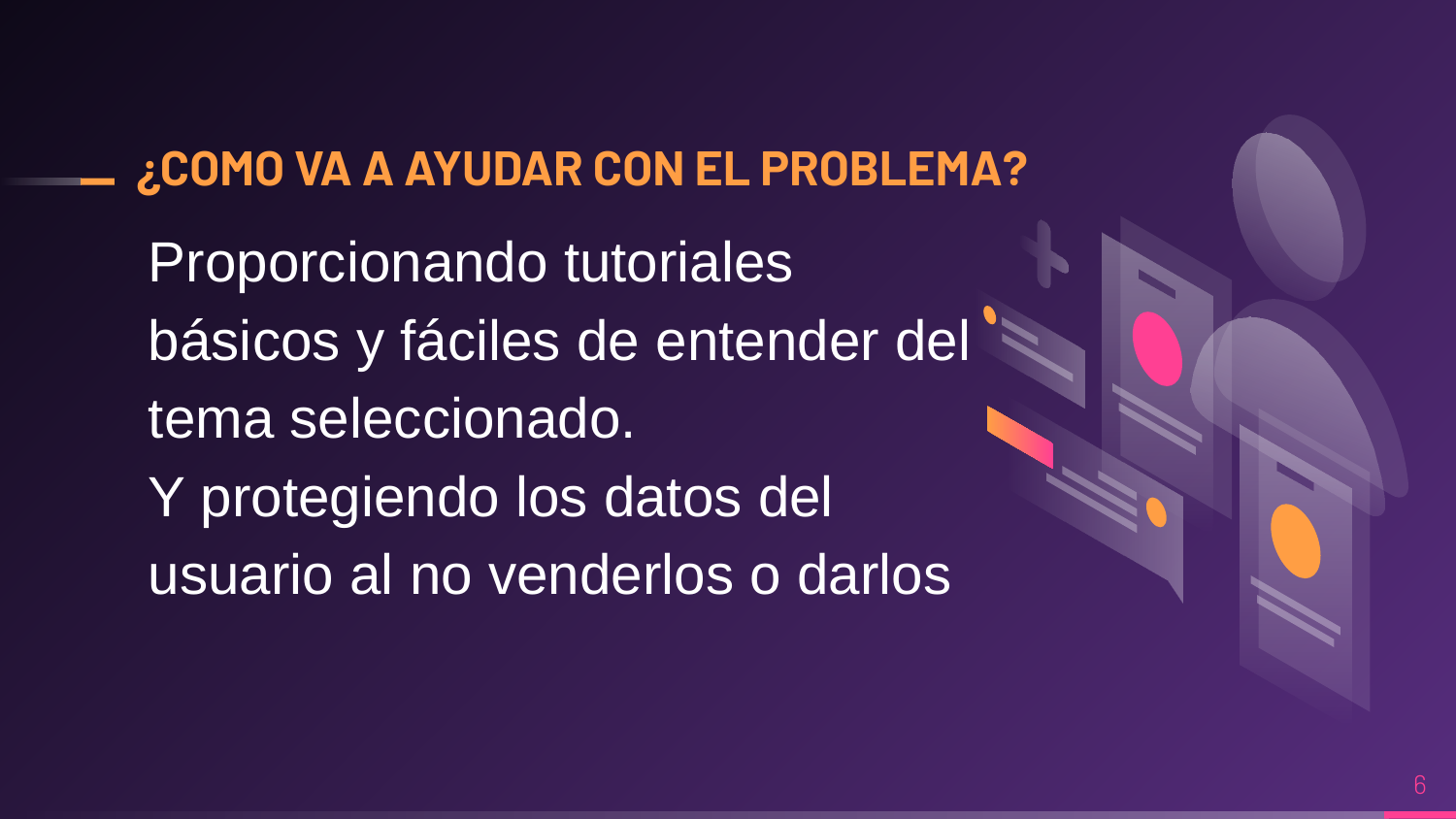

# ¿COMO VA A AYUDAR CON EL PROBLEMA?
Proporcionando tutoriales básicos y fáciles de entender del tema seleccionado.
Y protegiendo los datos del usuario al no venderlos o darlos

6